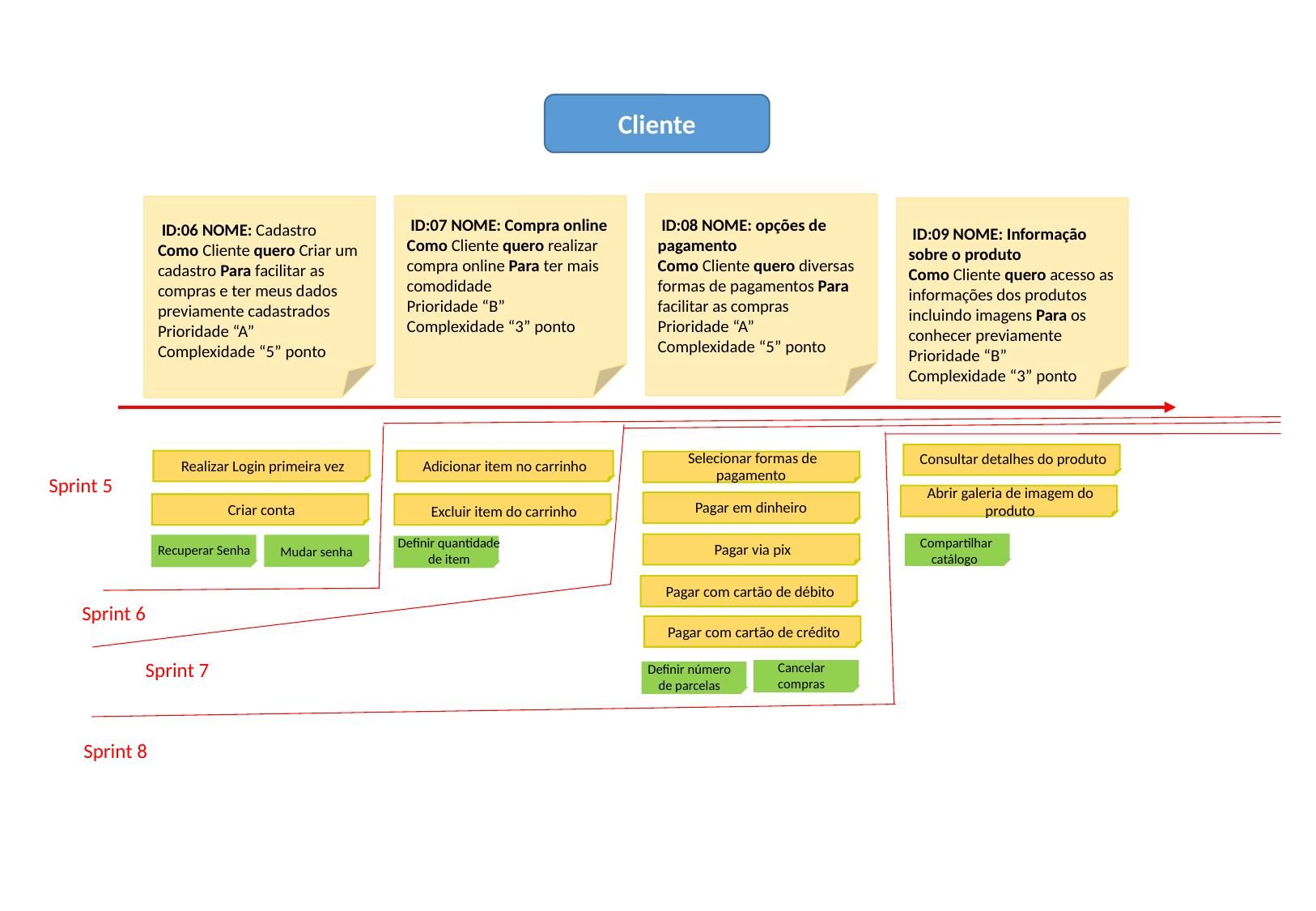

Cliente

 ID:08 NOME: opções de pagamento
Como Cliente quero diversas formas de pagamentos Para facilitar as compras
Prioridade “A”
Complexidade “5” ponto

 ID:07 NOME: Compra online
Como Cliente quero realizar compra online Para ter mais comodidade
Prioridade “B”
Complexidade “3” ponto

 ID:06 NOME: Cadastro
Como Cliente quero Criar um cadastro Para facilitar as compras e ter meus dados previamente cadastrados
Prioridade “A”
Complexidade “5” ponto

 ID:09 NOME: Informação sobre o produto
Como Cliente quero acesso as informações dos produtos incluindo imagens Para os conhecer previamente
Prioridade “B”
Complexidade “3” ponto

Consultar detalhes do produto
Selecionar formas de pagamento

Realizar Login primeira vez
Adicionar item no carrinho

Sprint 5
Abrir galeria de imagem do produto

Pagar em dinheiro

Criar conta
Excluir item do carrinho
Definir quantidade de item
Compartilhar catálogo

Pagar via pix
Recuperar Senha

Mudar senha

Pagar com cartão de débito
Sprint 6

Pagar com cartão de crédito
Sprint 7
Cancelar compras
Definir número de parcelas

Sprint 8